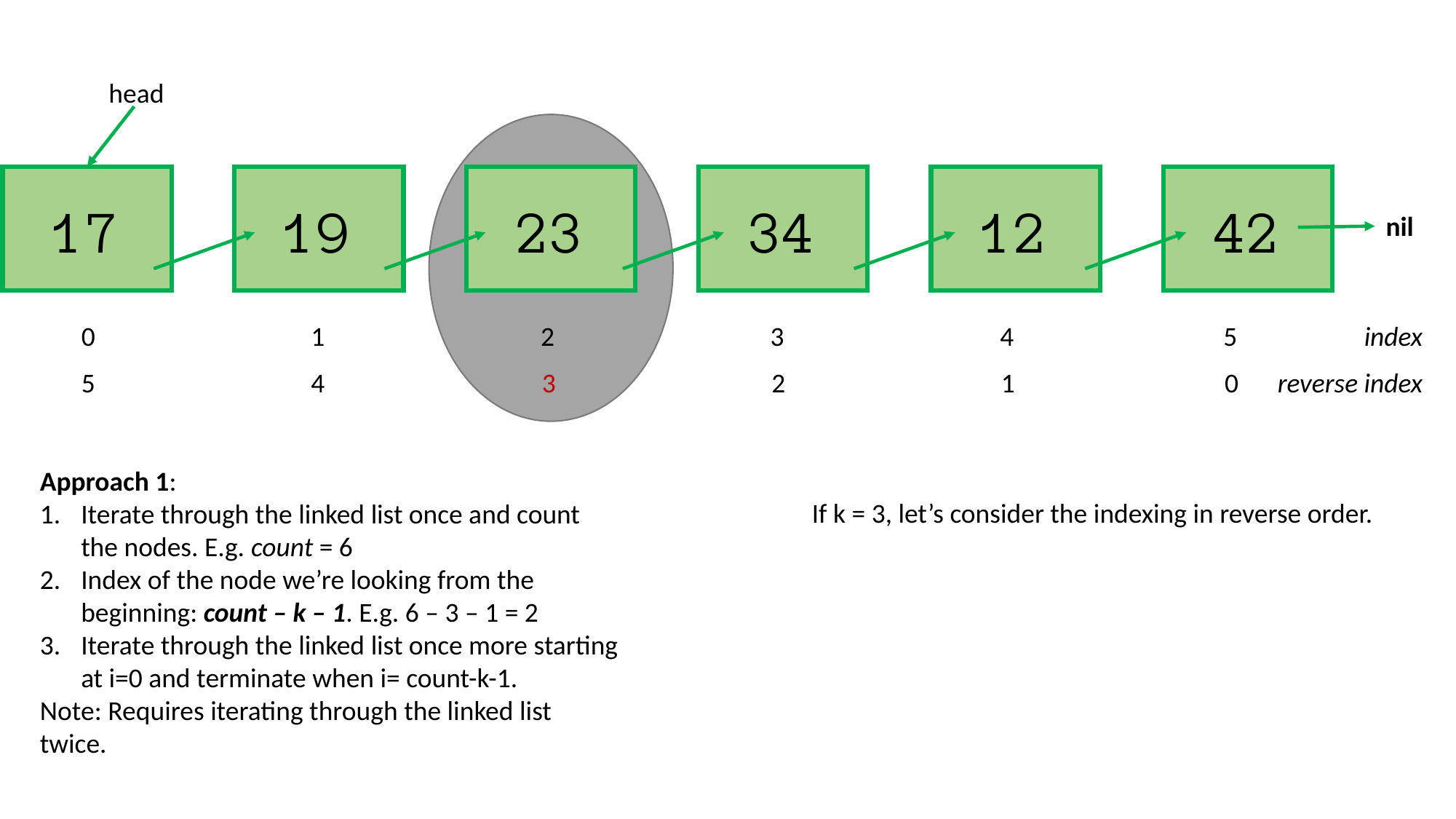

head

34
12
42
17
19
23
nil
           0                                   1                                   2                                   3                                   4                                  5                    index
           5                                   4                                   3                                   2                                   1                                  0      reverse index
Approach 1:
Iterate through the linked list once and count the nodes. E.g. count = 6
Index of the node we’re looking from the beginning: count – k – 1. E.g. 6 – 3 – 1 = 2
Iterate through the linked list once more starting at i=0 and terminate when i= count-k-1.
Note: Requires iterating through the linked list twice.
If k = 3, let’s consider the indexing in reverse order.